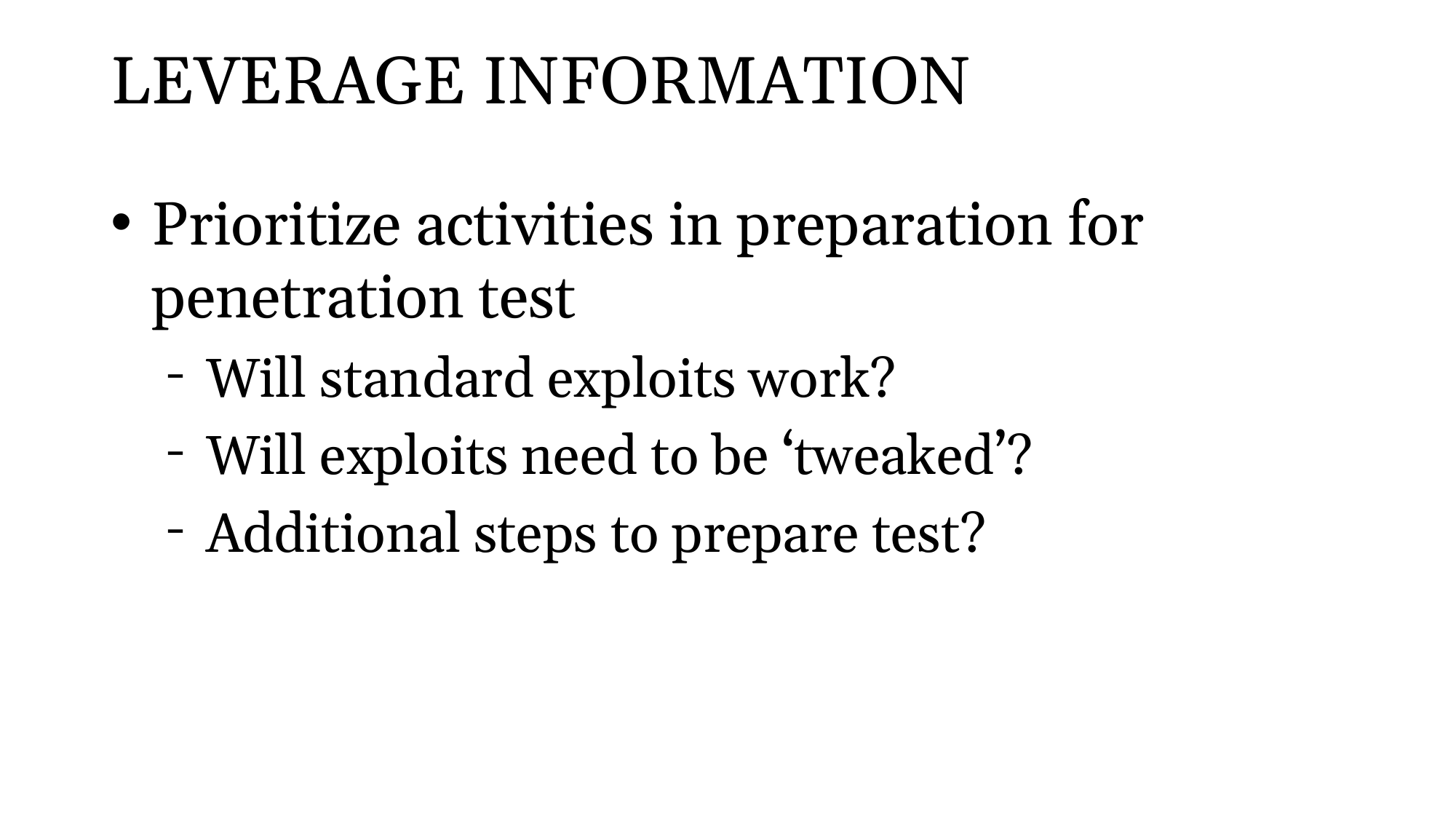

# LEVERAGE INFORMATION
Prioritize activities in preparation for penetration test
Will standard exploits work?
Will exploits need to be ‘tweaked’?
Additional steps to prepare test?